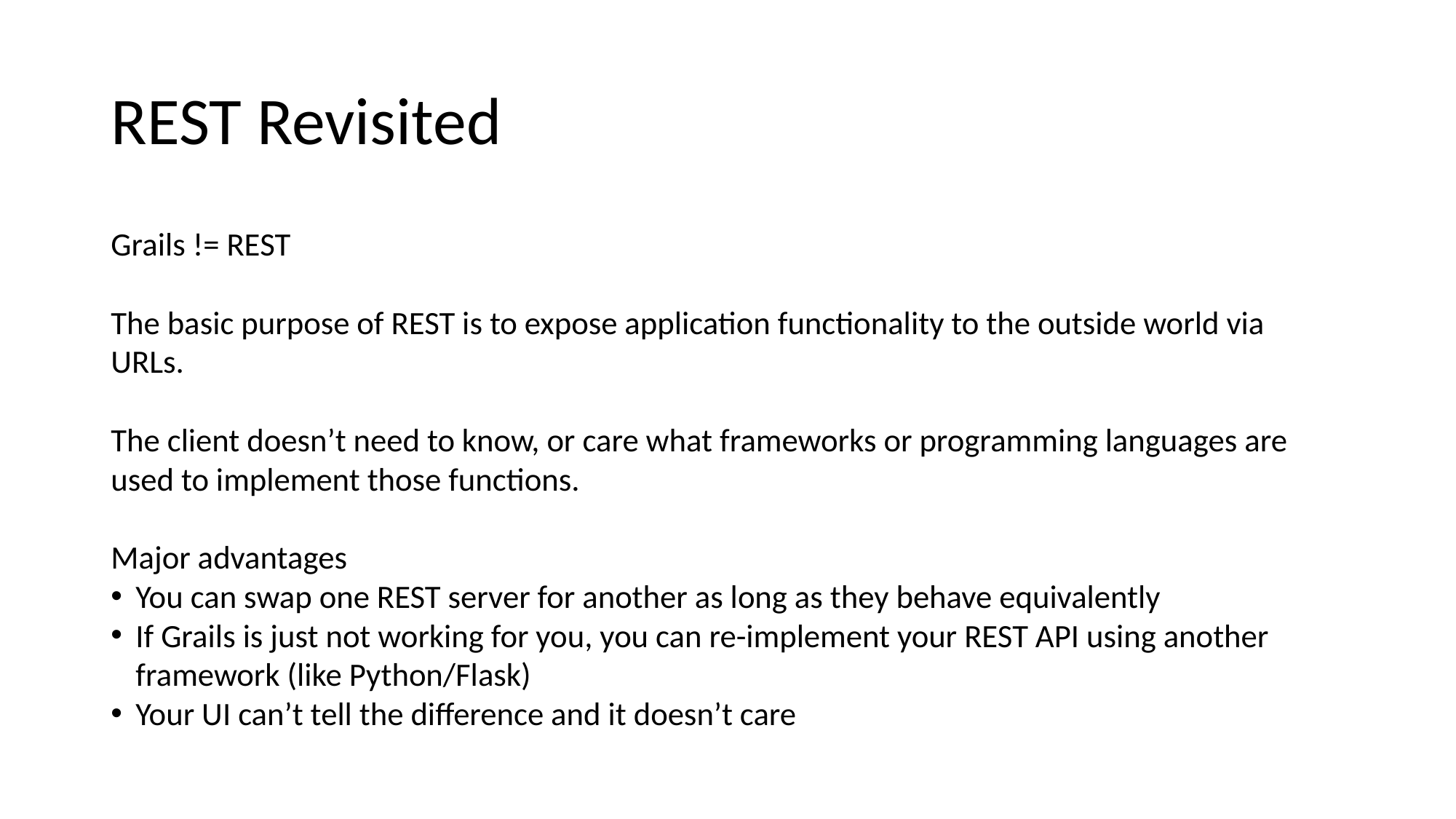

# REST Revisited
Grails != REST

The basic purpose of REST is to expose application functionality to the outside world via URLs.

The client doesn’t need to know, or care what frameworks or programming languages are used to implement those functions.

Major advantages
You can swap one REST server for another as long as they behave equivalently
If Grails is just not working for you, you can re-implement your REST API using another framework (like Python/Flask)
Your UI can’t tell the difference and it doesn’t care